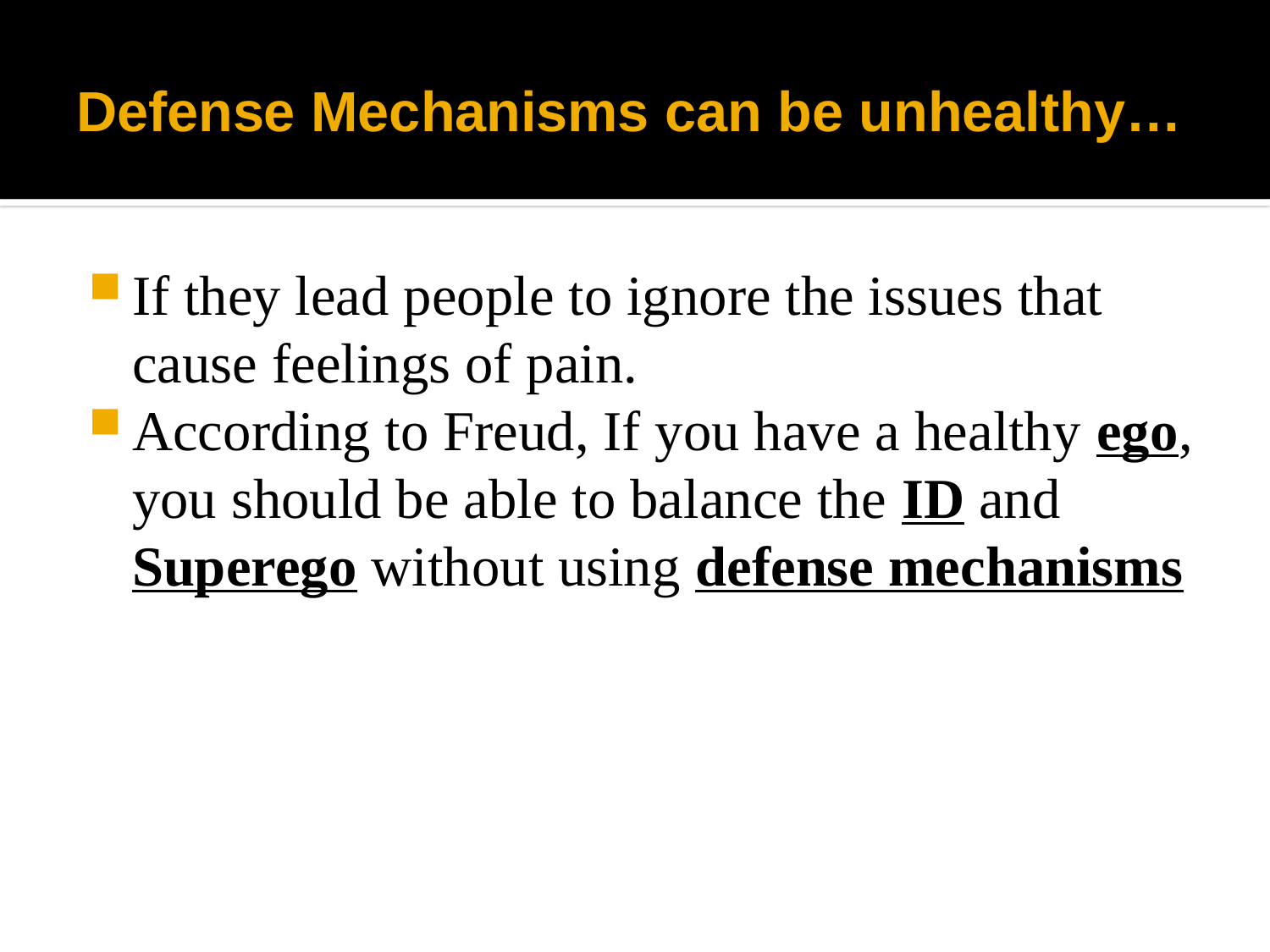

# Defense Mechanisms can be unhealthy…
If they lead people to ignore the issues that cause feelings of pain.
According to Freud, If you have a healthy ego, you should be able to balance the ID and Superego without using defense mechanisms